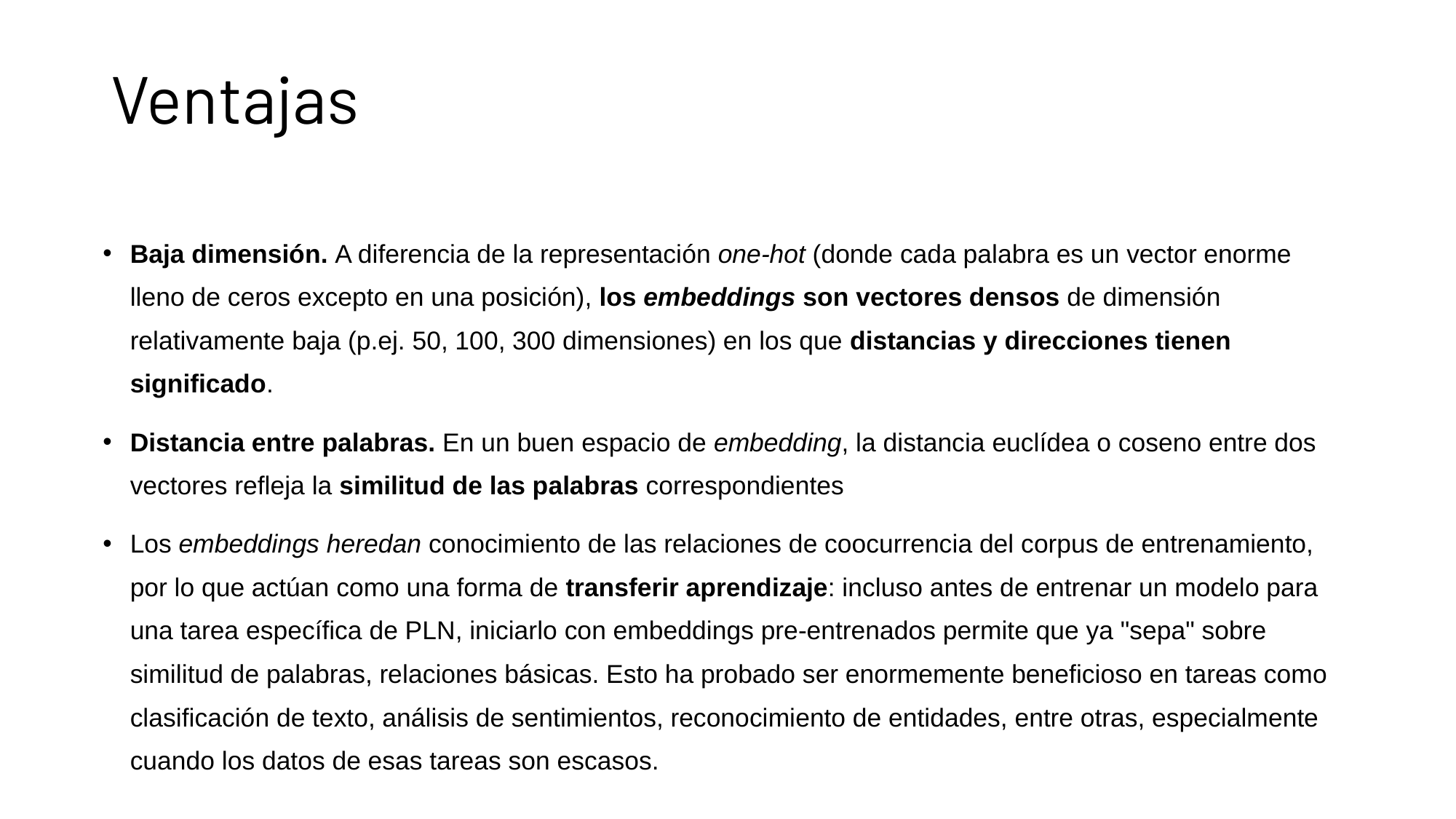

# Ventajas
Baja dimensión. A diferencia de la representación one-hot (donde cada palabra es un vector enorme lleno de ceros excepto en una posición), los embeddings son vectores densos de dimensión relativamente baja (p.ej. 50, 100, 300 dimensiones) en los que distancias y direcciones tienen significado.
Distancia entre palabras. En un buen espacio de embedding, la distancia euclídea o coseno entre dos vectores refleja la similitud de las palabras correspondientes
Los embeddings heredan conocimiento de las relaciones de coocurrencia del corpus de entrenamiento, por lo que actúan como una forma de transferir aprendizaje: incluso antes de entrenar un modelo para una tarea específica de PLN, iniciarlo con embeddings pre-entrenados permite que ya "sepa" sobre similitud de palabras, relaciones básicas. Esto ha probado ser enormemente beneficioso en tareas como clasificación de texto, análisis de sentimientos, reconocimiento de entidades, entre otras, especialmente cuando los datos de esas tareas son escasos.